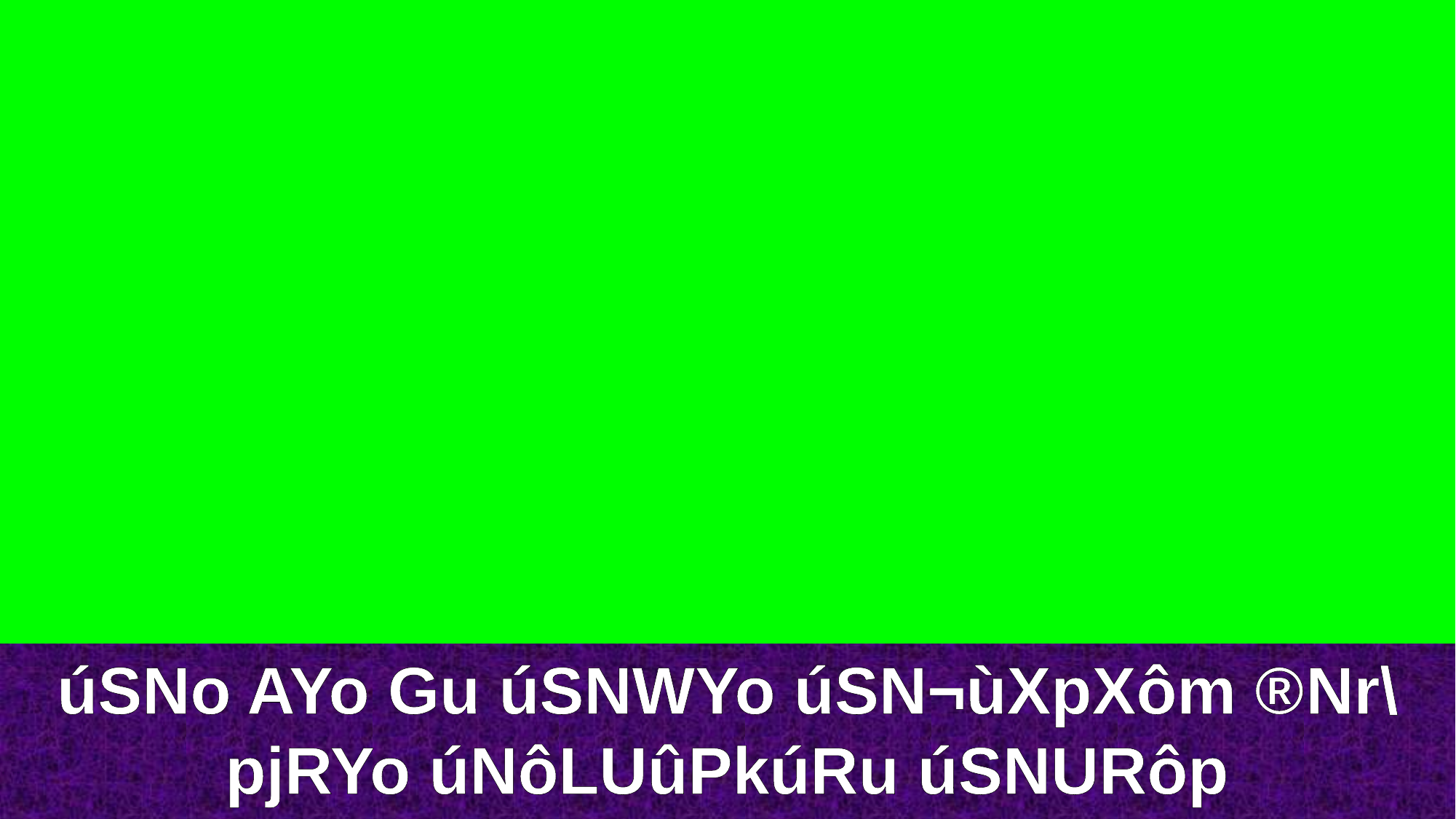

úSNo AYo Gu úSNWYo úSN¬ùXpXôm ®Nr\pjRYo úNôLUûPkúRu úSNURôp